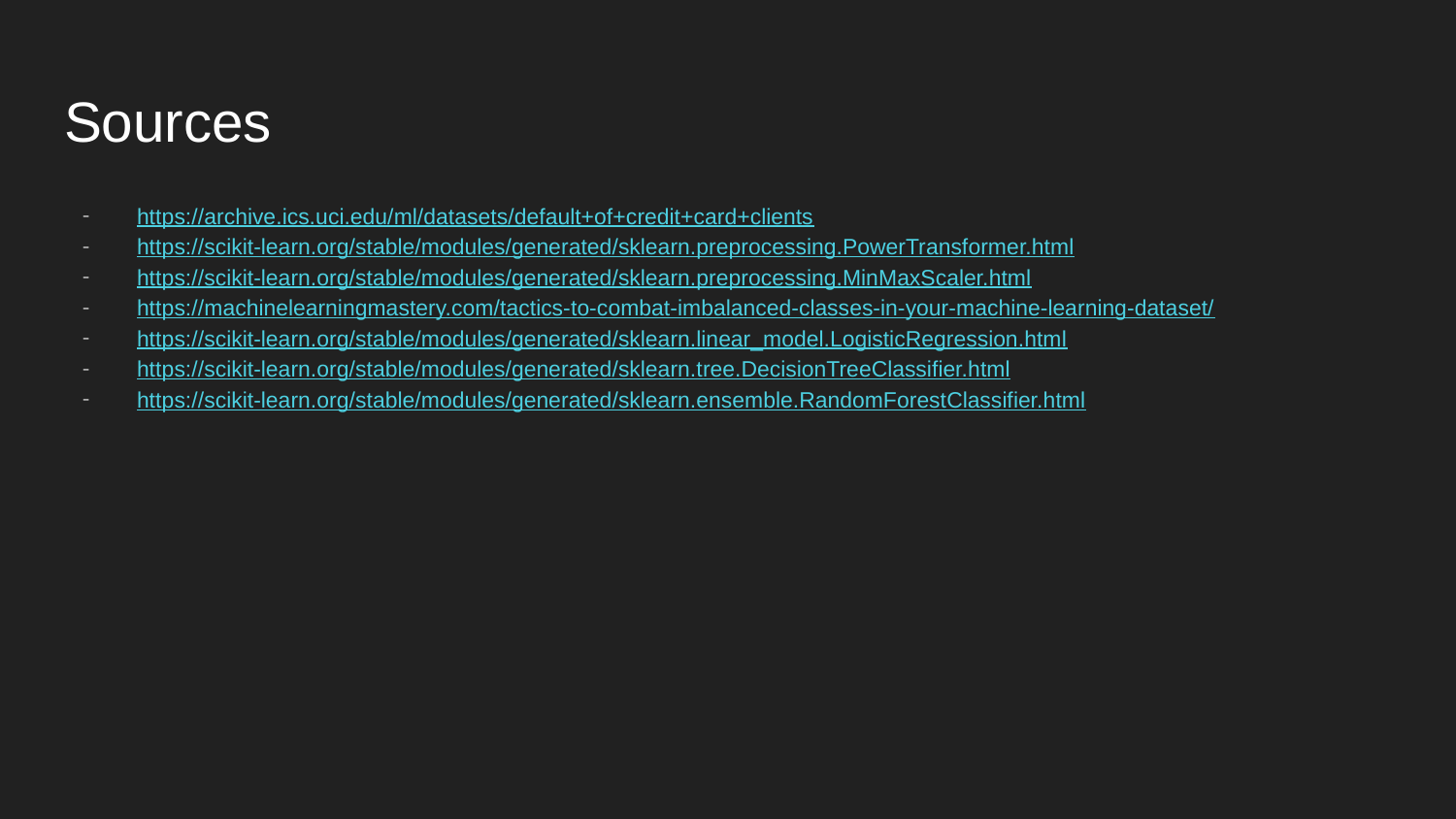

# Sources
https://archive.ics.uci.edu/ml/datasets/default+of+credit+card+clients
https://scikit-learn.org/stable/modules/generated/sklearn.preprocessing.PowerTransformer.html
https://scikit-learn.org/stable/modules/generated/sklearn.preprocessing.MinMaxScaler.html
https://machinelearningmastery.com/tactics-to-combat-imbalanced-classes-in-your-machine-learning-dataset/
https://scikit-learn.org/stable/modules/generated/sklearn.linear_model.LogisticRegression.html
https://scikit-learn.org/stable/modules/generated/sklearn.tree.DecisionTreeClassifier.html
https://scikit-learn.org/stable/modules/generated/sklearn.ensemble.RandomForestClassifier.html